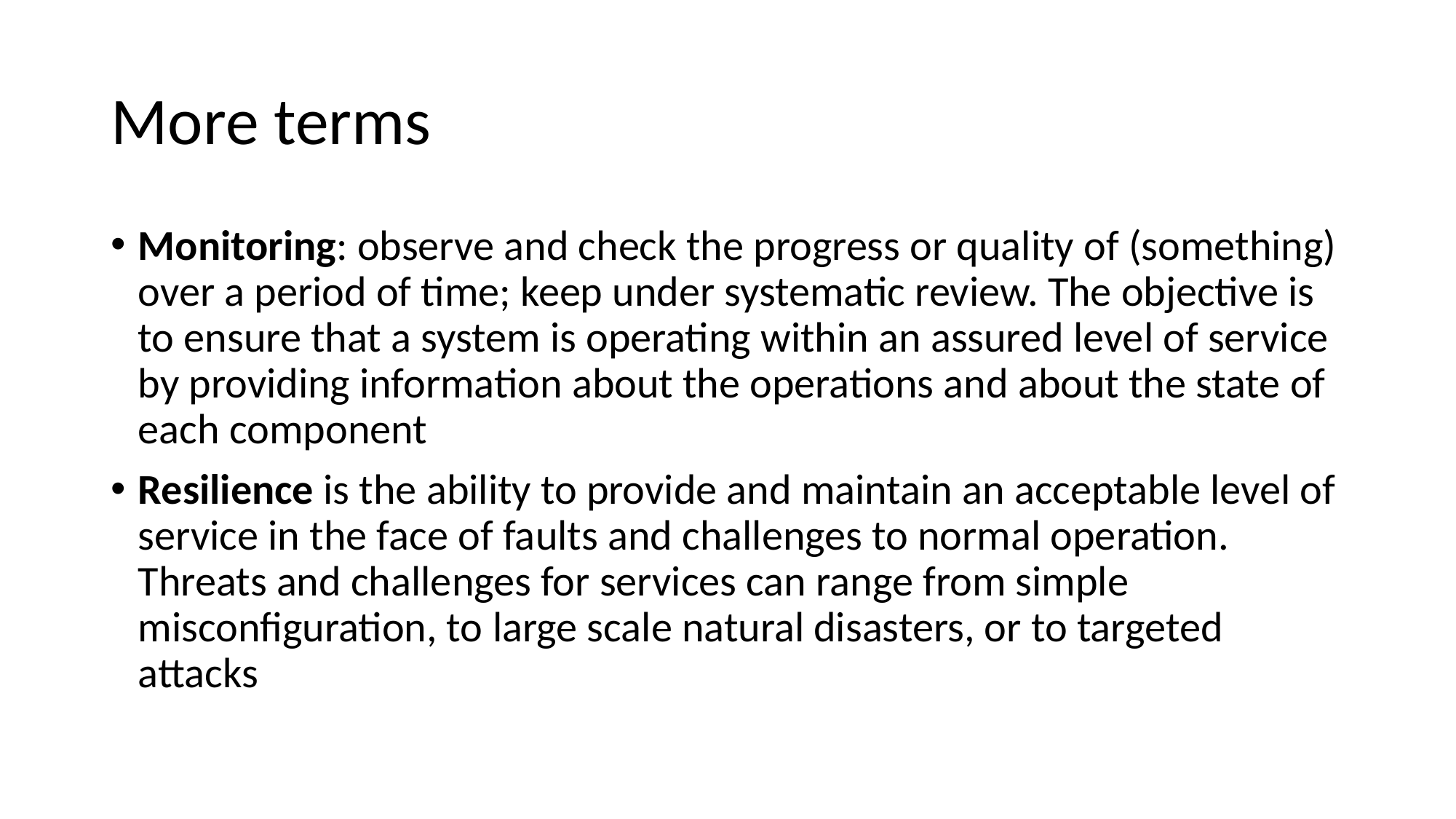

# More terms
Monitoring: observe and check the progress or quality of (something) over a period of time; keep under systematic review. The objective is to ensure that a system is operating within an assured level of service by providing information about the operations and about the state of each component
Resilience is the ability to provide and maintain an acceptable level of service in the face of faults and challenges to normal operation.  Threats and challenges for services can range from simple misconfiguration, to large scale natural disasters, or to targeted attacks